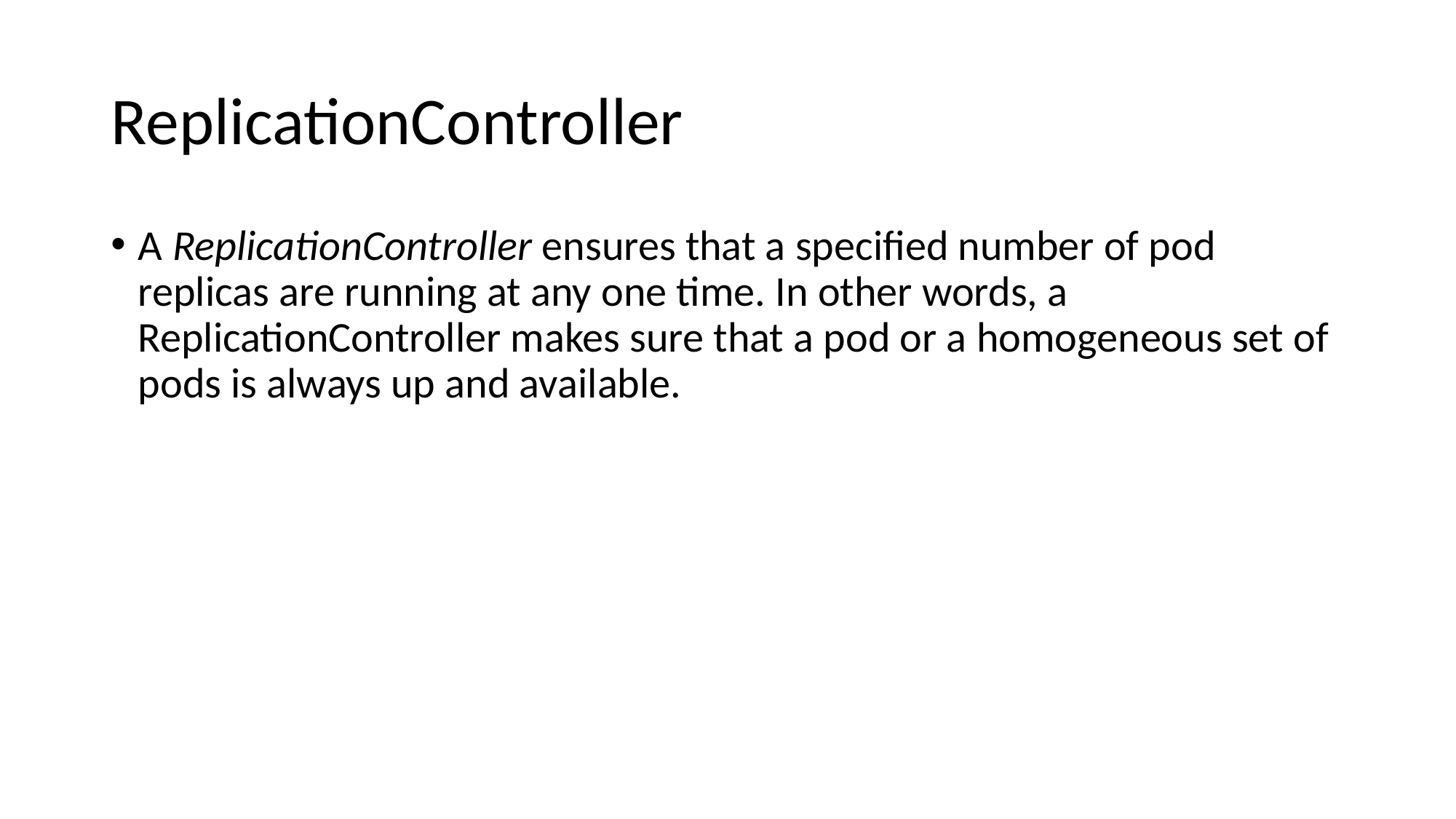

# ReplicationController
A ReplicationController ensures that a specified number of pod replicas are running at any one time. In other words, a ReplicationController makes sure that a pod or a homogeneous set of pods is always up and available.